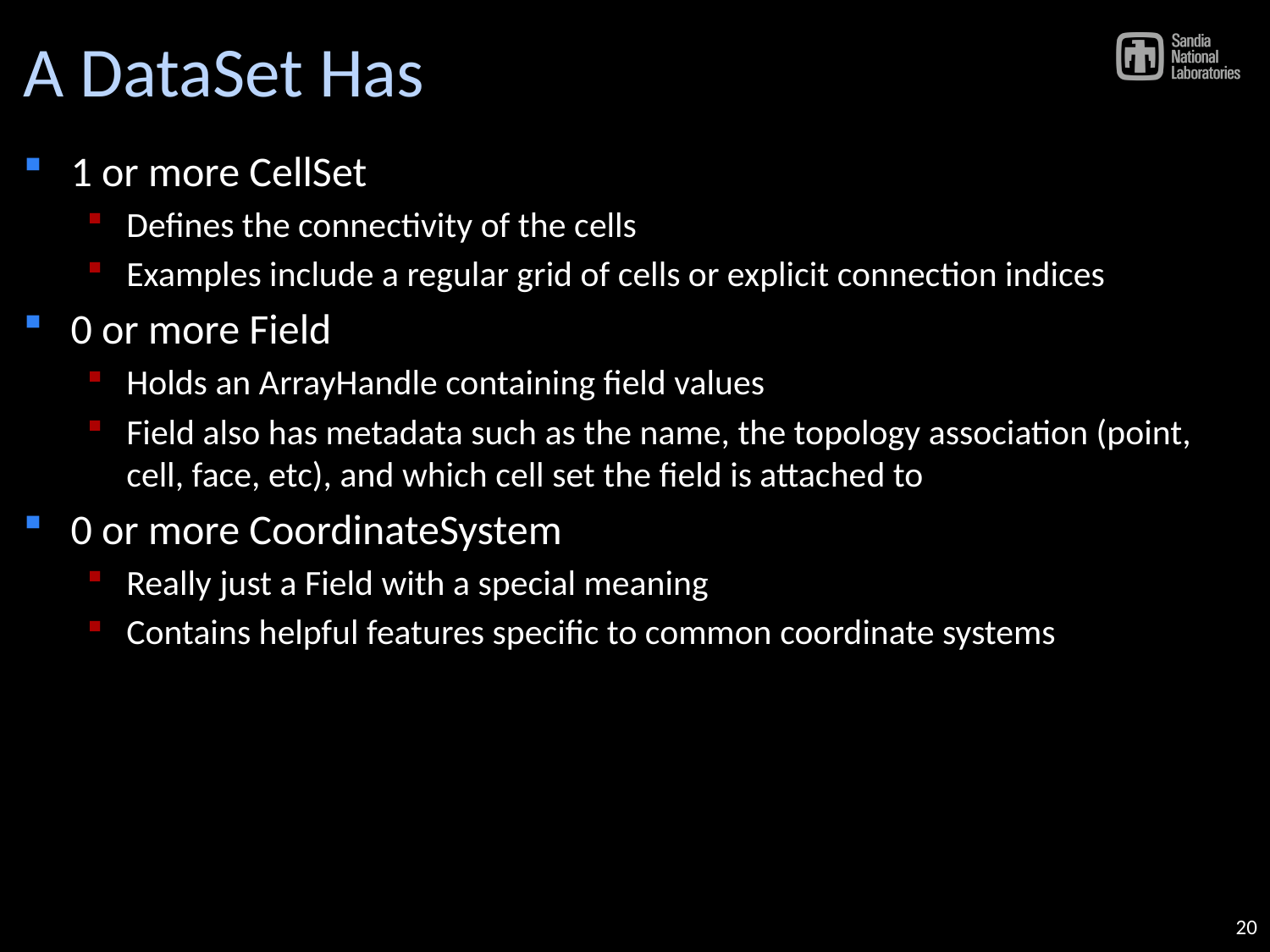

# A DataSet Has
1 or more CellSet
Defines the connectivity of the cells
Examples include a regular grid of cells or explicit connection indices
0 or more Field
Holds an ArrayHandle containing field values
Field also has metadata such as the name, the topology association (point, cell, face, etc), and which cell set the field is attached to
0 or more CoordinateSystem
Really just a Field with a special meaning
Contains helpful features specific to common coordinate systems
20